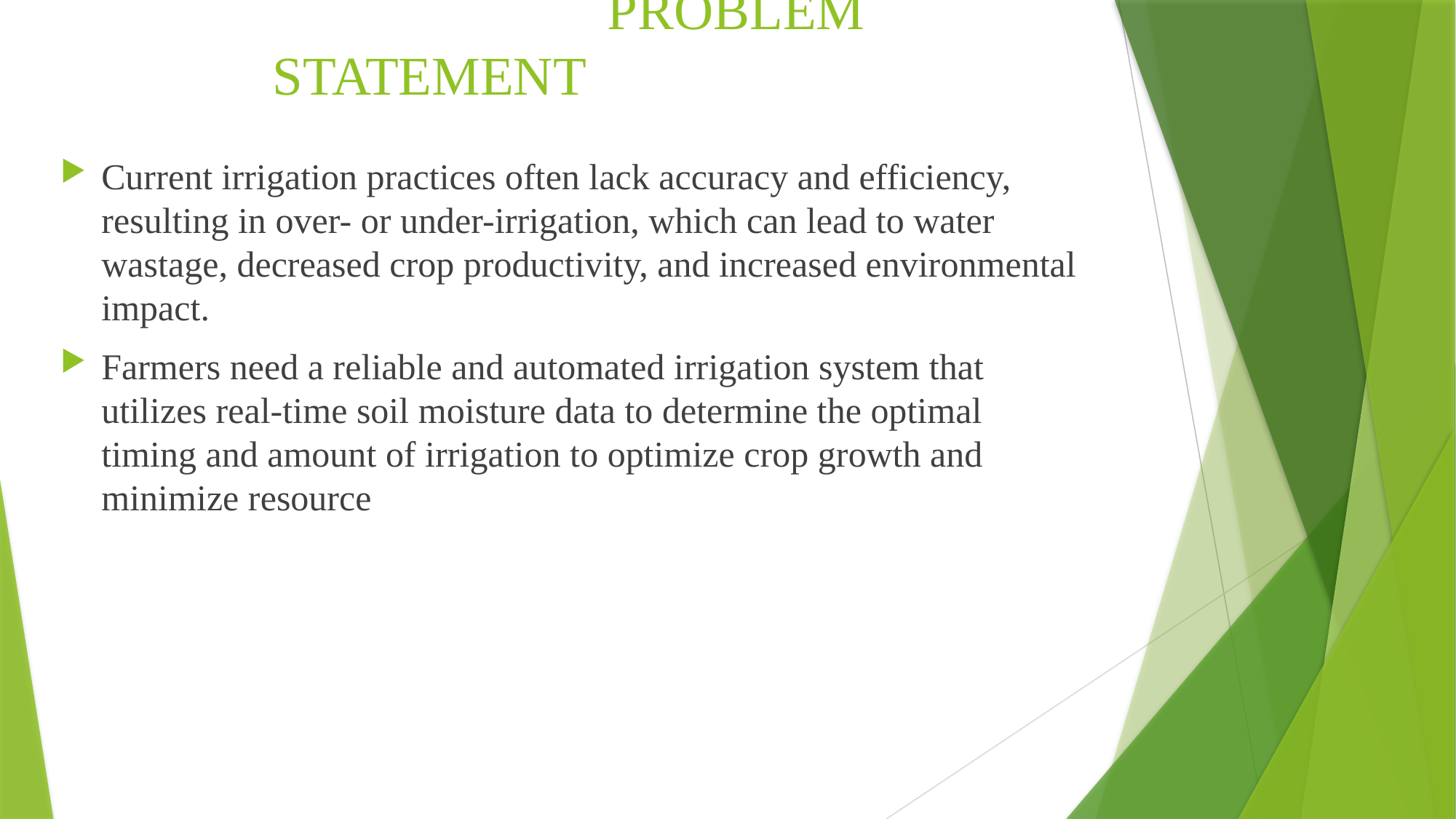

# PROBLEM STATEMENT
Current irrigation practices often lack accuracy and efficiency, resulting in over- or under-irrigation, which can lead to water wastage, decreased crop productivity, and increased environmental impact.
Farmers need a reliable and automated irrigation system that utilizes real-time soil moisture data to determine the optimal timing and amount of irrigation to optimize crop growth and minimize resource